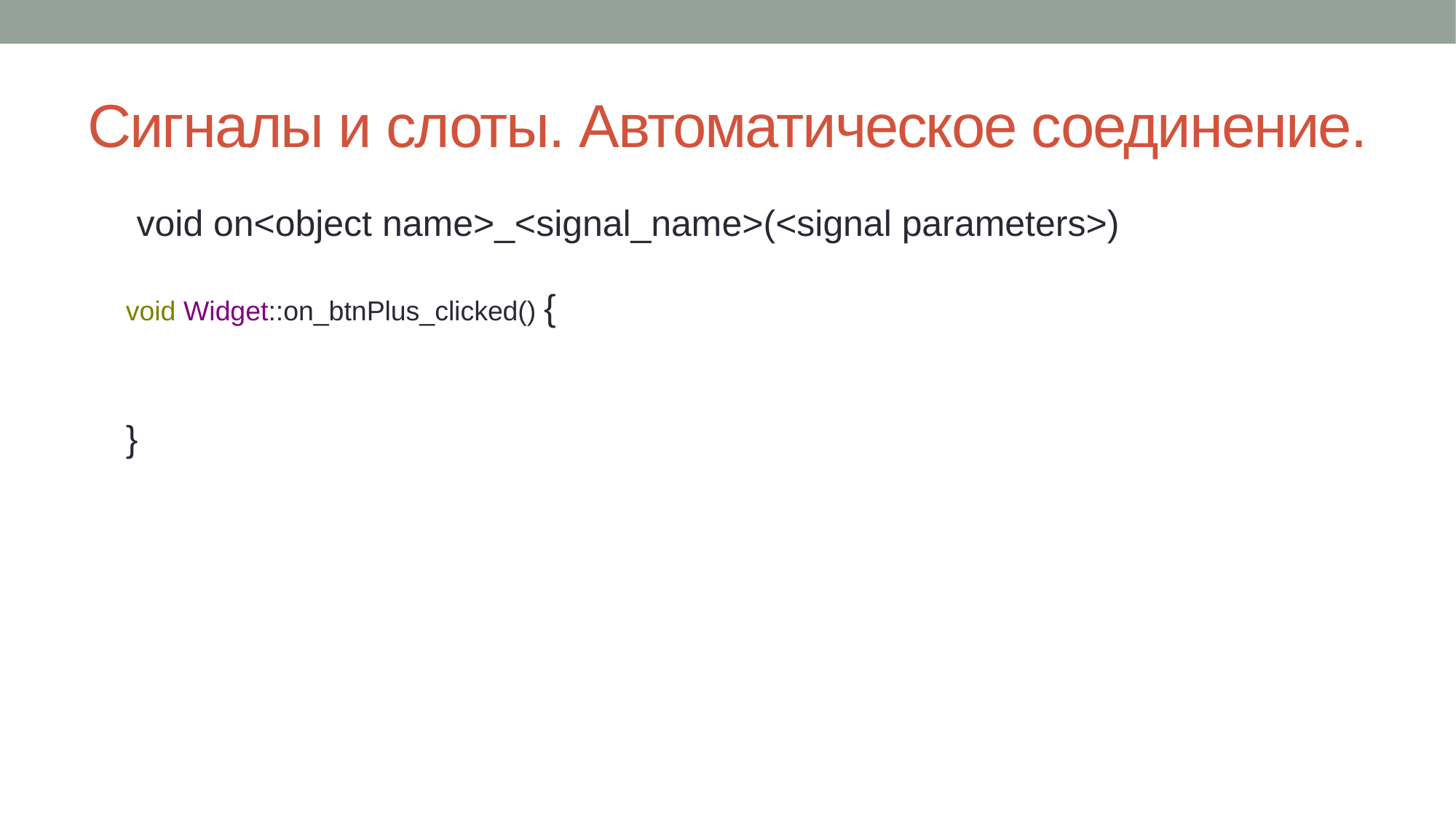

# Сигналы и слоты. Автоматическое соединение.
void on<object name>_<signal_name>(<signal parameters>)
void Widget::on_btnPlus_clicked() {

}